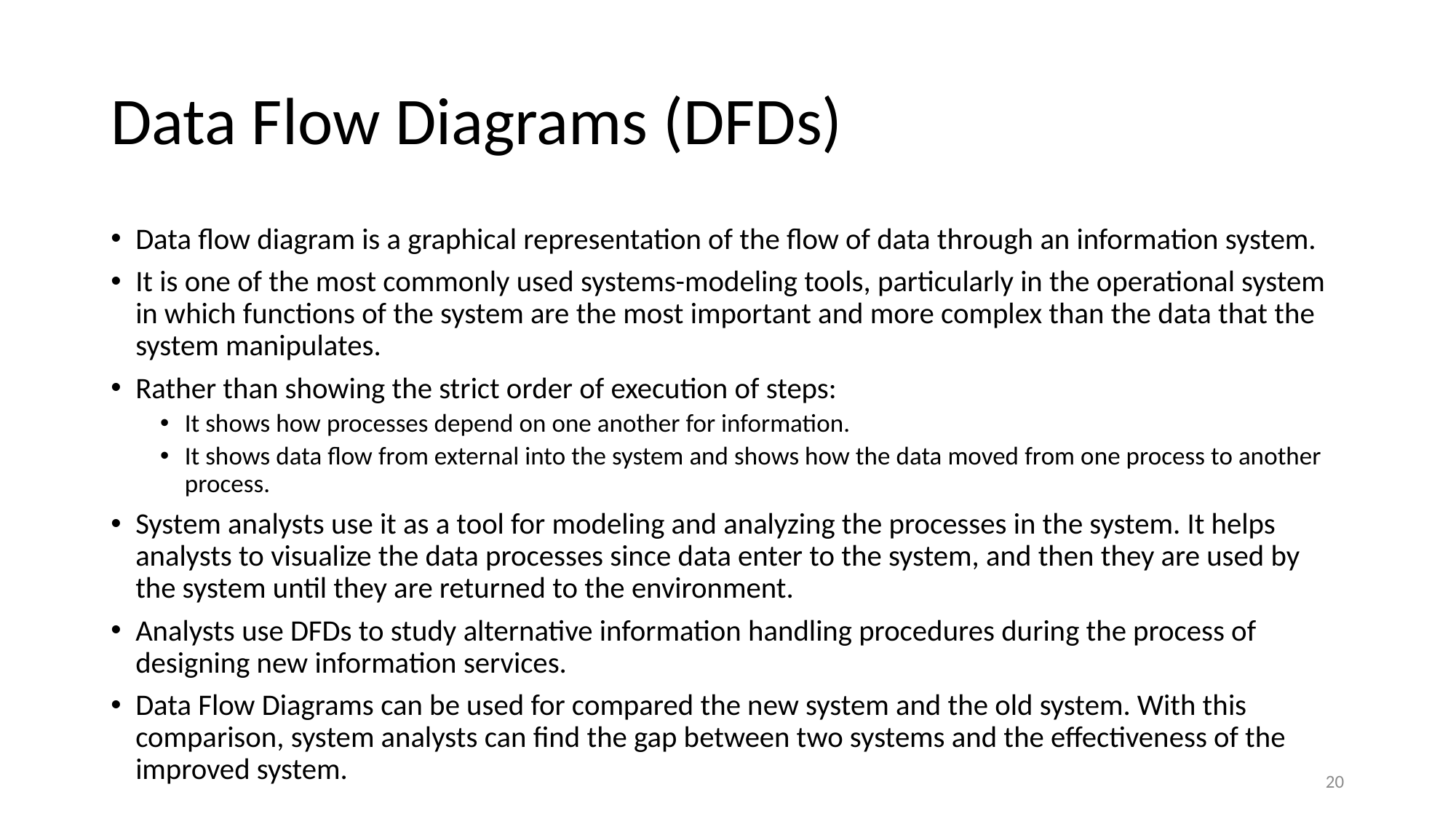

# Data Flow Diagrams (DFDs)
Data flow diagram is a graphical representation of the flow of data through an information system.
It is one of the most commonly used systems-modeling tools, particularly in the operational system in which functions of the system are the most important and more complex than the data that the system manipulates.
Rather than showing the strict order of execution of steps:
It shows how processes depend on one another for information.
It shows data flow from external into the system and shows how the data moved from one process to another process.
System analysts use it as a tool for modeling and analyzing the processes in the system. It helps analysts to visualize the data processes since data enter to the system, and then they are used by the system until they are returned to the environment.
Analysts use DFDs to study alternative information handling procedures during the process of designing new information services.
Data Flow Diagrams can be used for compared the new system and the old system. With this comparison, system analysts can find the gap between two systems and the effectiveness of the improved system.
20